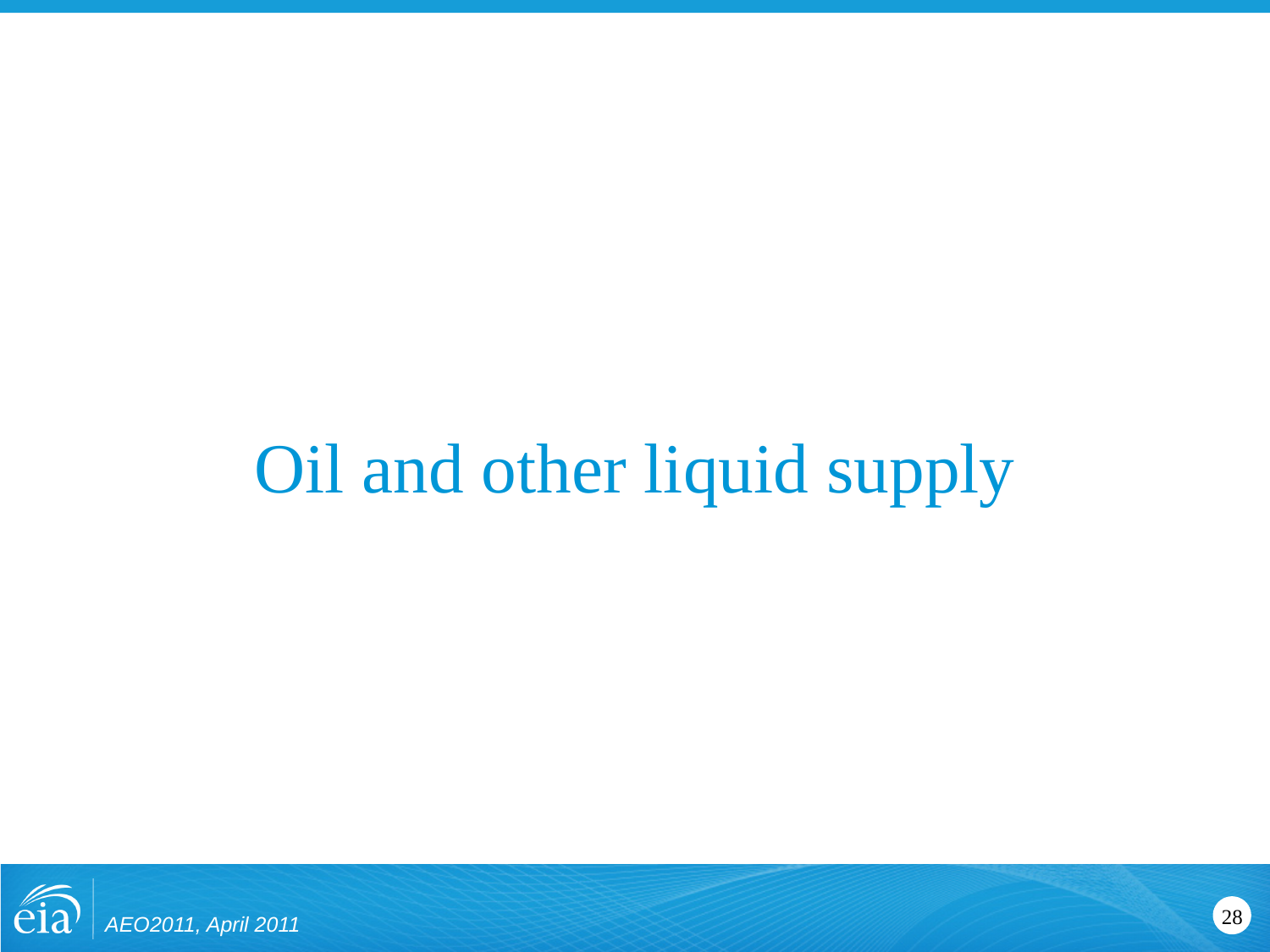

# Oil and other liquid supply
AEO2011, April 2011
28